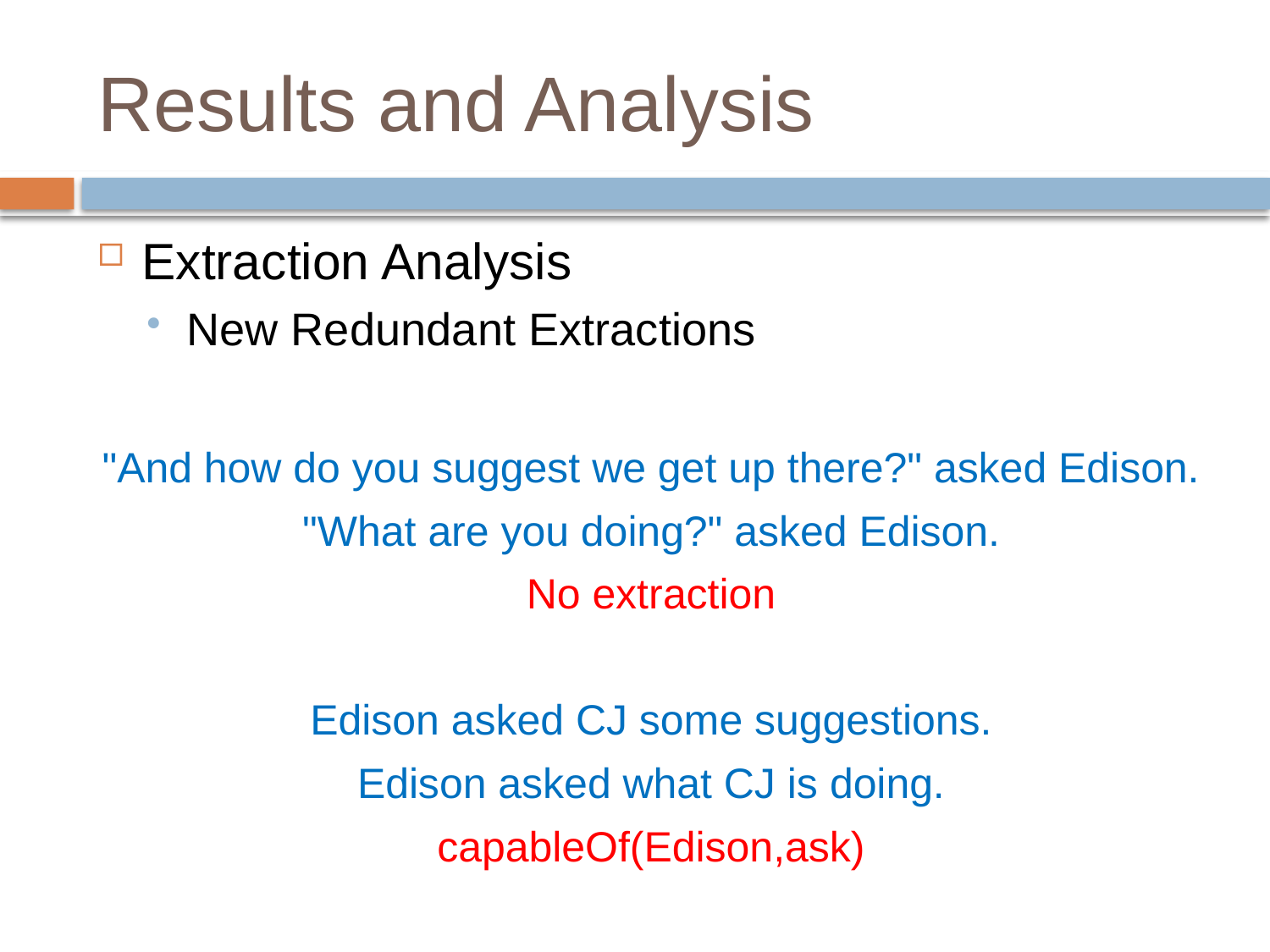

# Results and Analysis
Extraction Analysis
New Redundant Extractions

"And how do you suggest we get up there?" asked Edison.
"What are you doing?" asked Edison.
No extraction

Edison asked CJ some suggestions.
Edison asked what CJ is doing.
capableOf(Edison,ask)